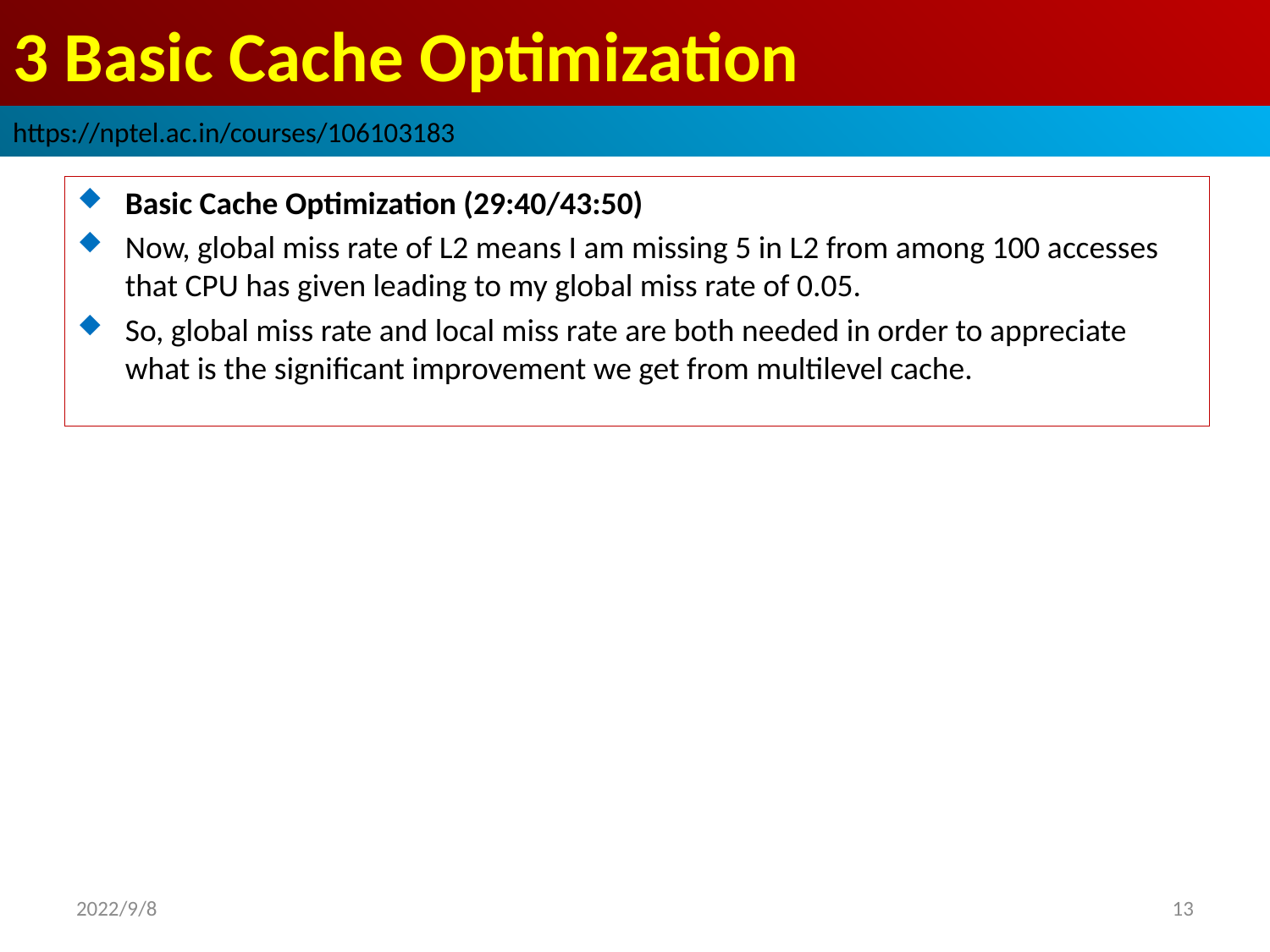

# 3 Basic Cache Optimization
https://nptel.ac.in/courses/106103183
Basic Cache Optimization (29:40/43:50)
Now, global miss rate of L2 means I am missing 5 in L2 from among 100 accesses that CPU has given leading to my global miss rate of 0.05.
So, global miss rate and local miss rate are both needed in order to appreciate what is the significant improvement we get from multilevel cache.

2022/9/8
13